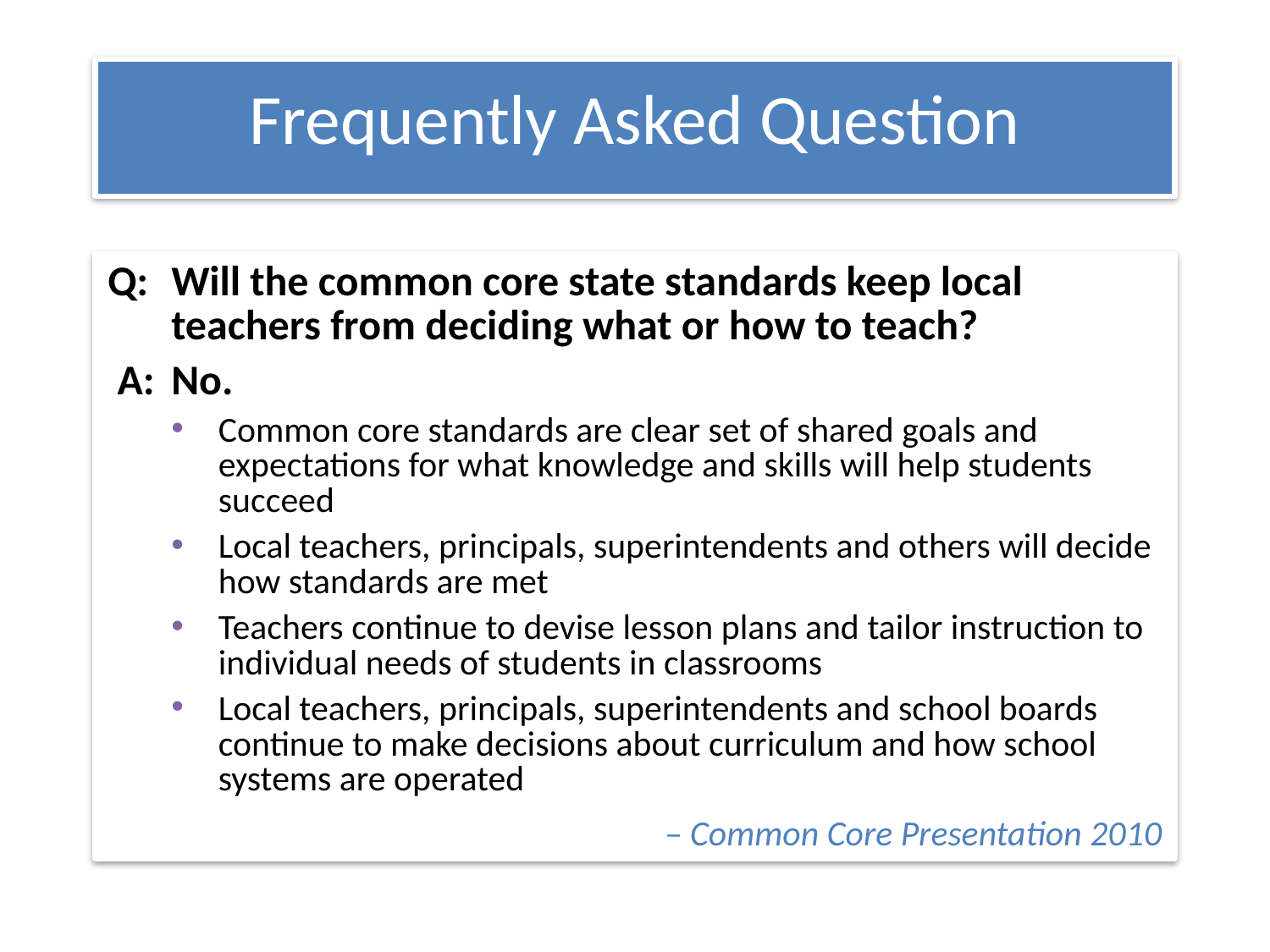

Frequently Asked Question
Q:	Will the common core state standards keep local teachers from deciding what or how to teach?
 A:	No.
Common core standards are clear set of shared goals and expectations for what knowledge and skills will help students succeed
Local teachers, principals, superintendents and others will decide how standards are met
Teachers continue to devise lesson plans and tailor instruction to individual needs of students in classrooms
Local teachers, principals, superintendents and school boards continue to make decisions about curriculum and how school systems are operated
 – Common Core Presentation 2010